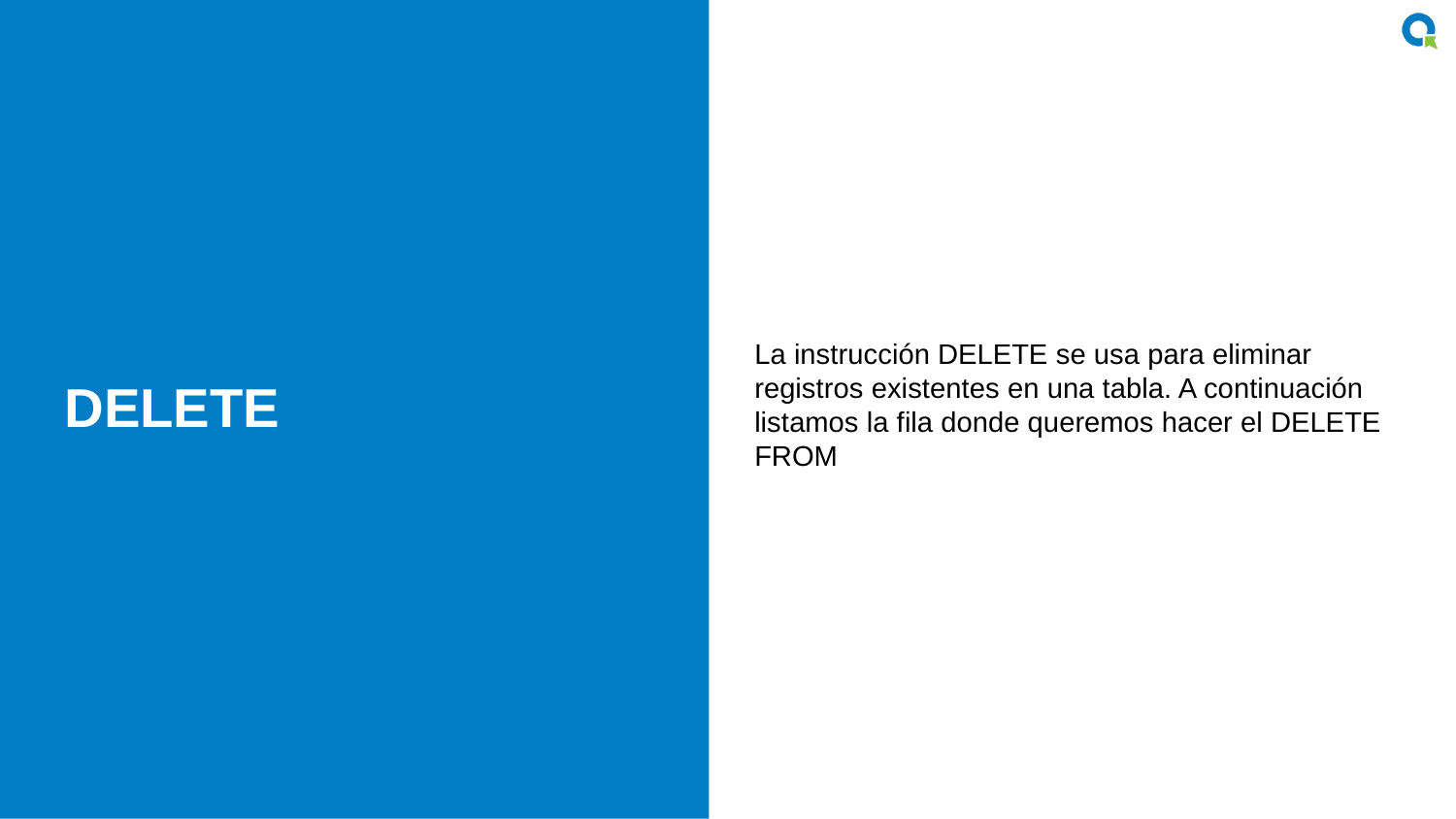

La instrucción DELETE se usa para eliminar registros existentes en una tabla. A continuación listamos la fila donde queremos hacer el DELETE FROM
# DELETE